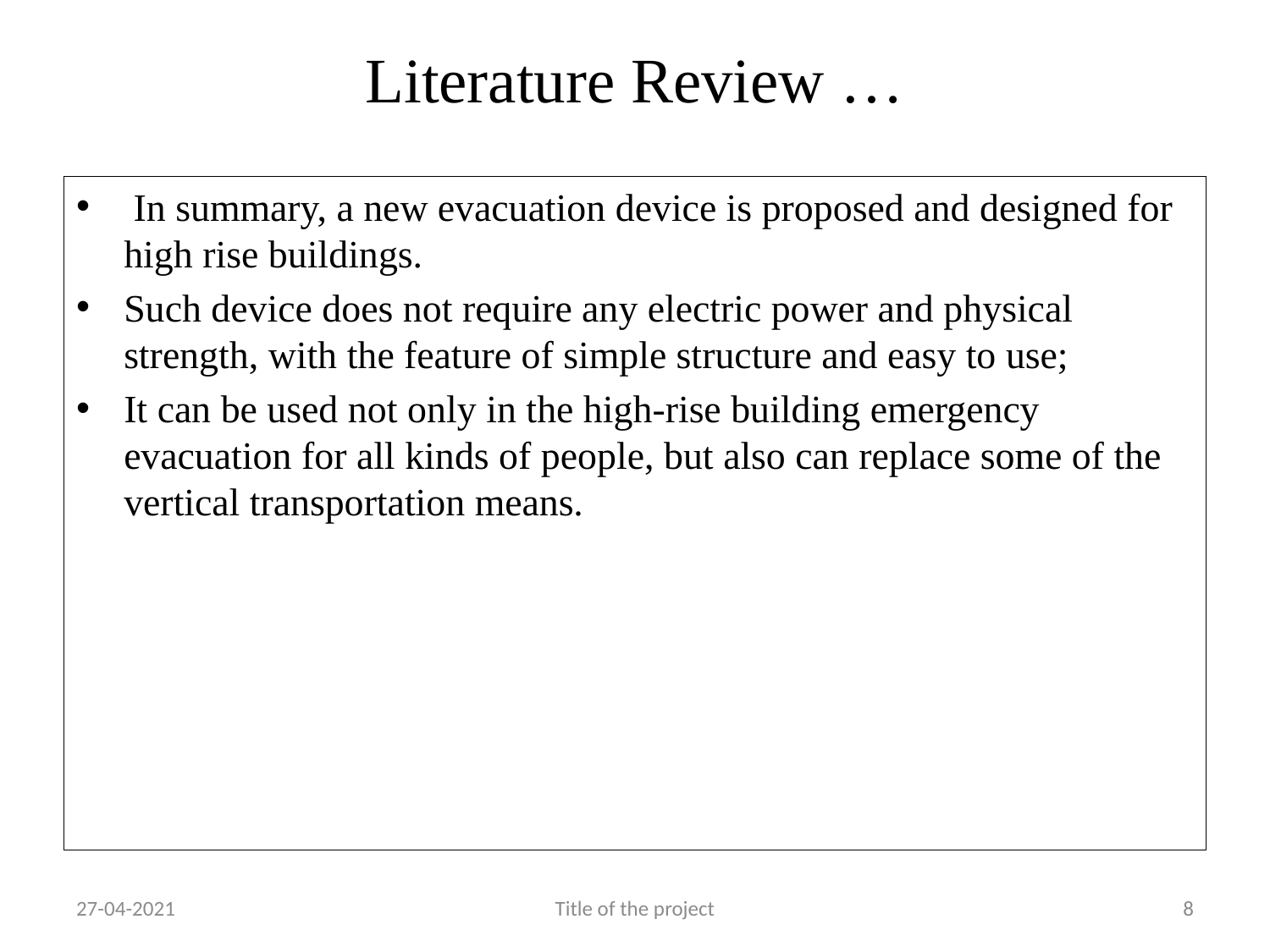

# Literature Review …
 In summary, a new evacuation device is proposed and designed for high rise buildings.
Such device does not require any electric power and physical strength, with the feature of simple structure and easy to use;
It can be used not only in the high-rise building emergency evacuation for all kinds of people, but also can replace some of the vertical transportation means.

27-04-2021
Title of the project
8